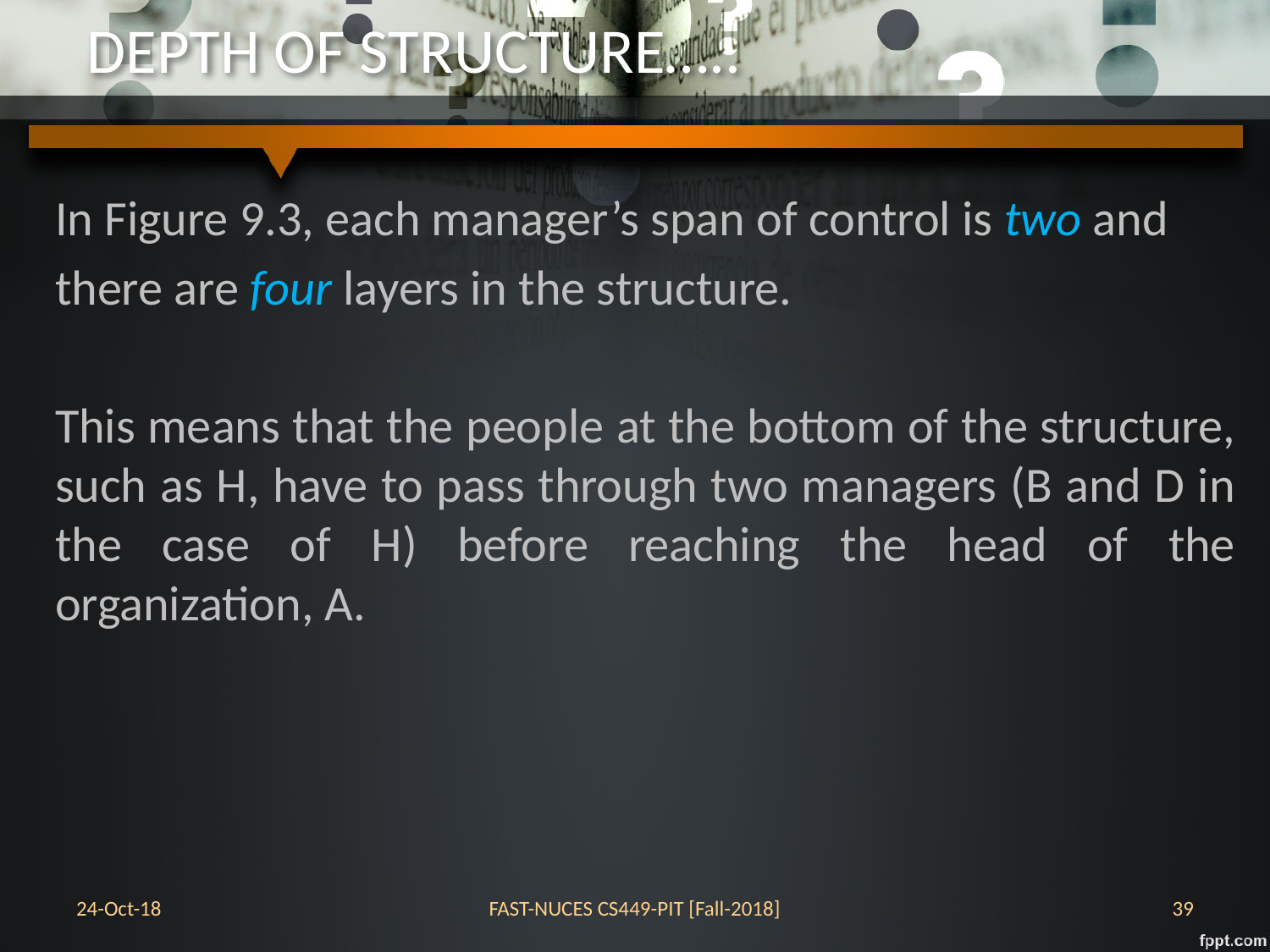

# DEPTH OF STRUCTURE…..
In Figure 9.3, each manager’s span of control is two and
there are four layers in the structure.

This means that the people at the bottom of the structure, such as H, have to pass through two managers (B and D in the case of H) before reaching the head of the organization, A.
24-Oct-18
FAST-NUCES CS449-PIT [Fall-2018]
39